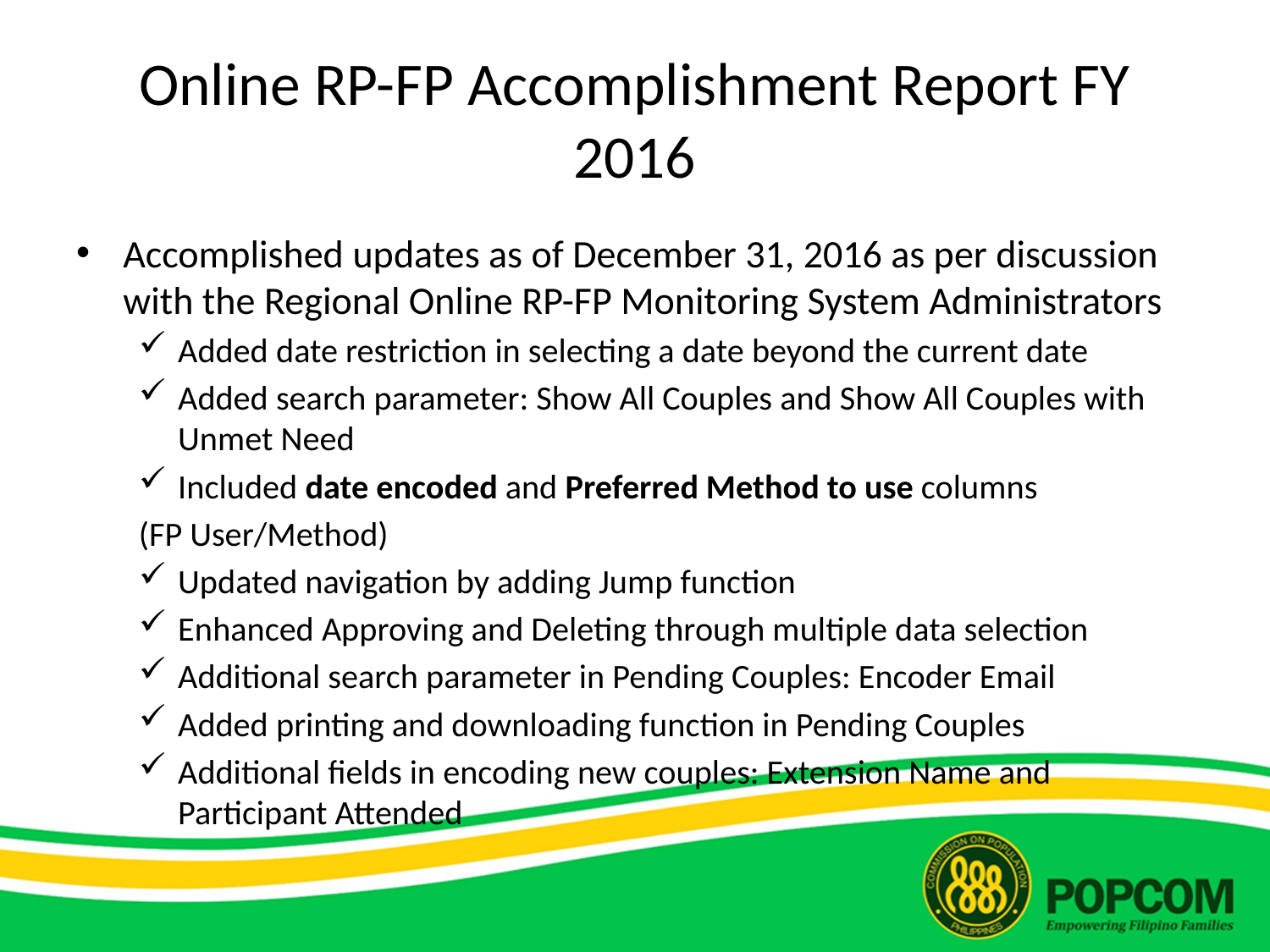

# Online RP-FP Accomplishment Report FY 2016
Accomplished updates as of December 31, 2016 as per discussion with the Regional Online RP-FP Monitoring System Administrators
Added date restriction in selecting a date beyond the current date
Added search parameter: Show All Couples and Show All Couples with Unmet Need
Included date encoded and Preferred Method to use columns
	(FP User/Method)
Updated navigation by adding Jump function
Enhanced Approving and Deleting through multiple data selection
Additional search parameter in Pending Couples: Encoder Email
Added printing and downloading function in Pending Couples
Additional fields in encoding new couples: Extension Name and Participant Attended